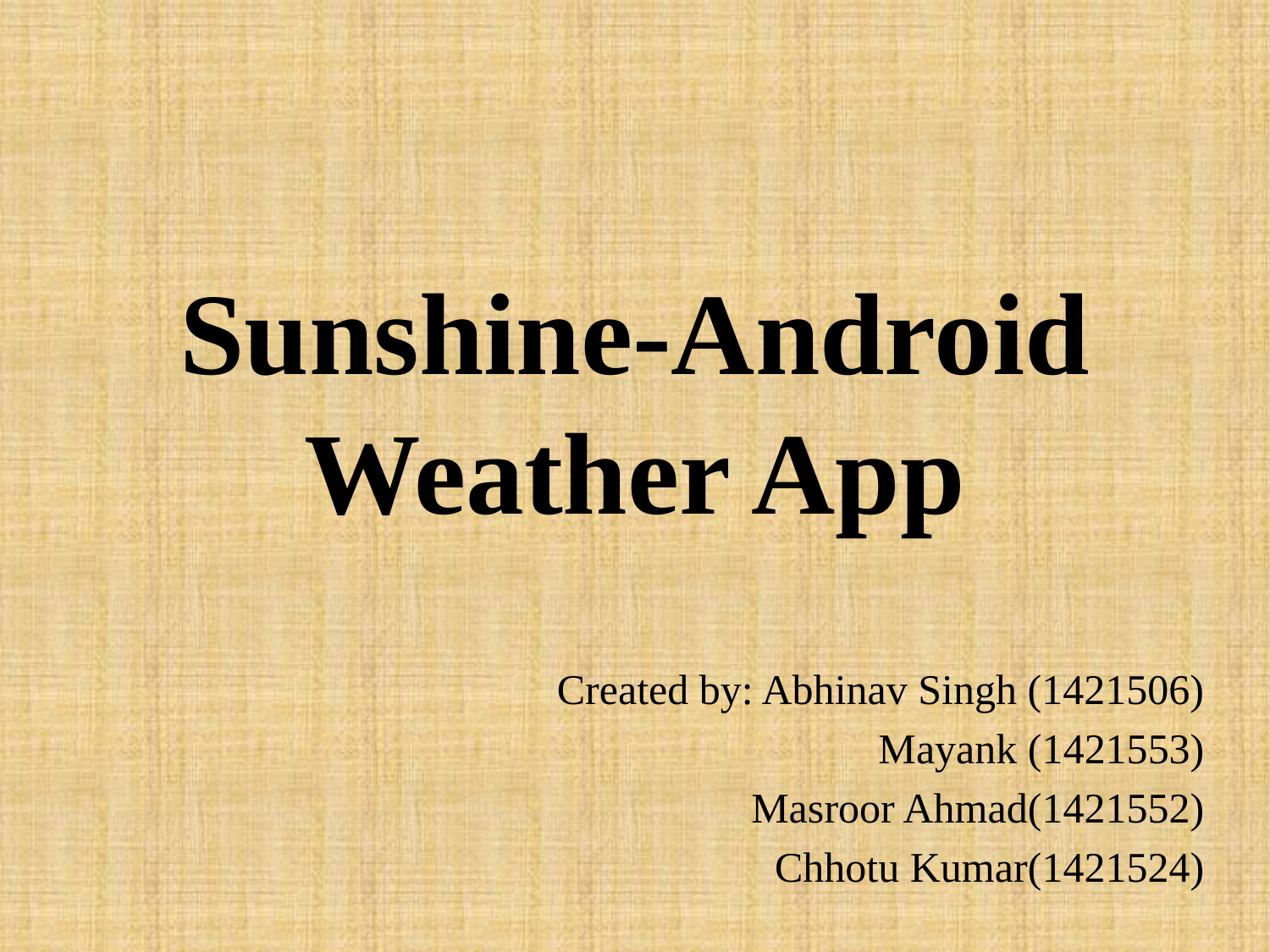

# Sunshine-Android Weather App
Created by: Abhinav Singh (1421506)
           Mayank (1421553)
                         Masroor Ahmad(1421552)
                      Chhotu Kumar(1421524)